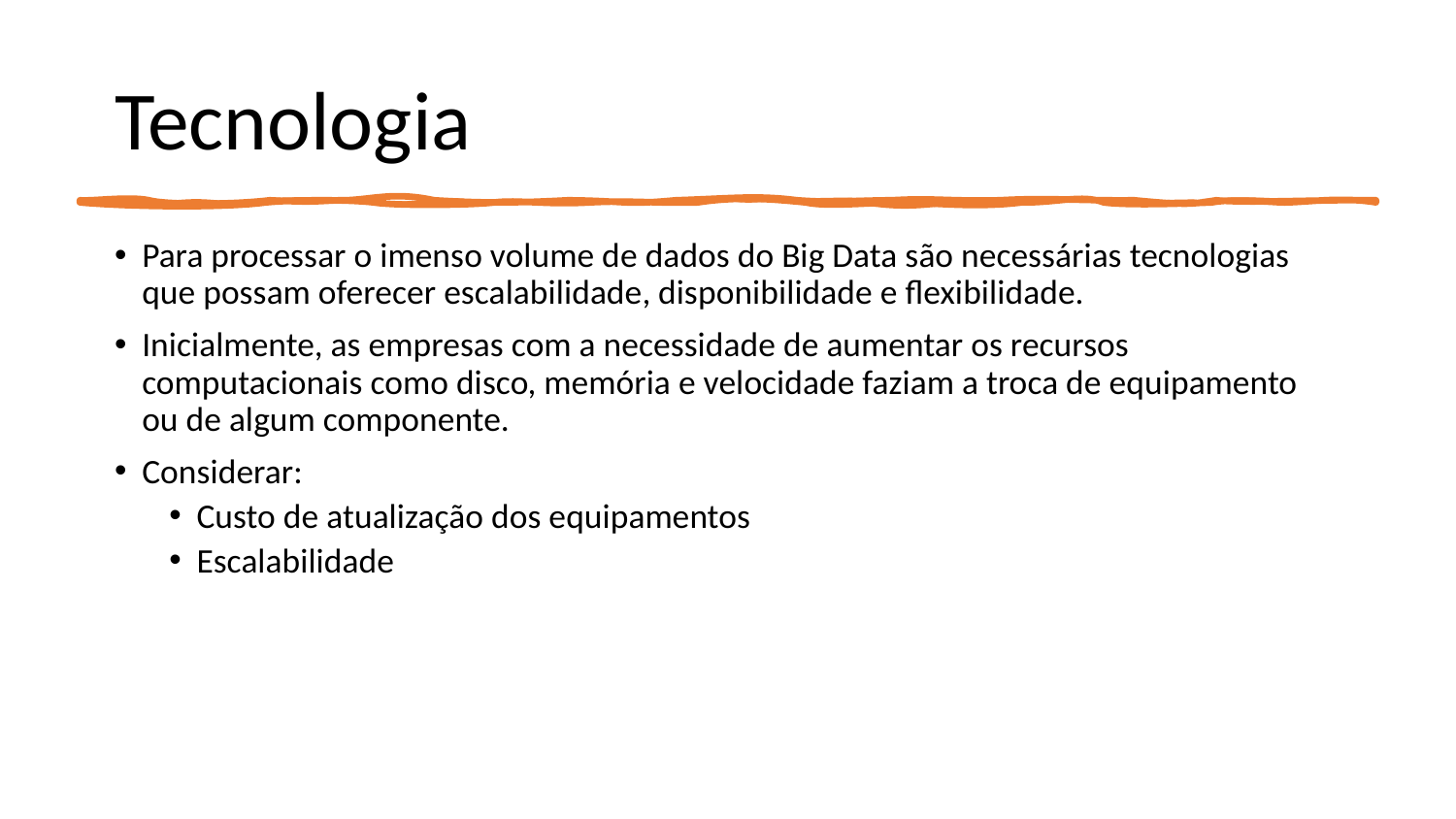

# Tecnologia

Para processar o imenso volume de dados do Big Data são necessárias tecnologias que possam oferecer escalabilidade, disponibilidade e flexibilidade.
Inicialmente, as empresas com a necessidade de aumentar os recursos computacionais como disco, memória e velocidade faziam a troca de equipamento ou de algum componente.
Considerar:
Custo de atualização dos equipamentos
Escalabilidade